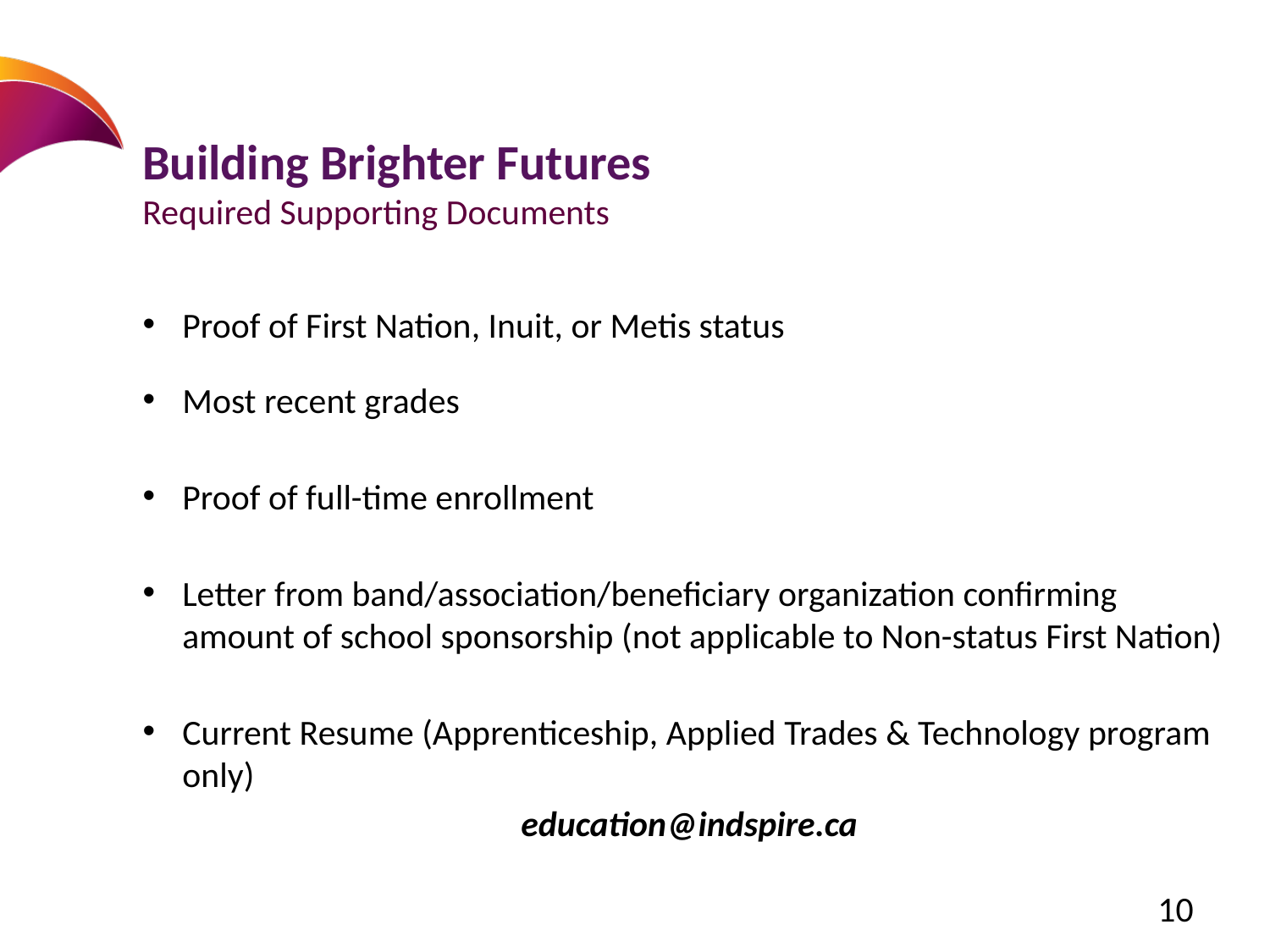

# Building Brighter Futures Required Supporting Documents
Proof of First Nation, Inuit, or Metis status

Most recent grades

Proof of full-time enrollment

Letter from band/association/beneficiary organization confirming amount of school sponsorship (not applicable to Non-status First Nation)

Current Resume (Apprenticeship, Applied Trades & Technology program only)
education@indspire.ca
10